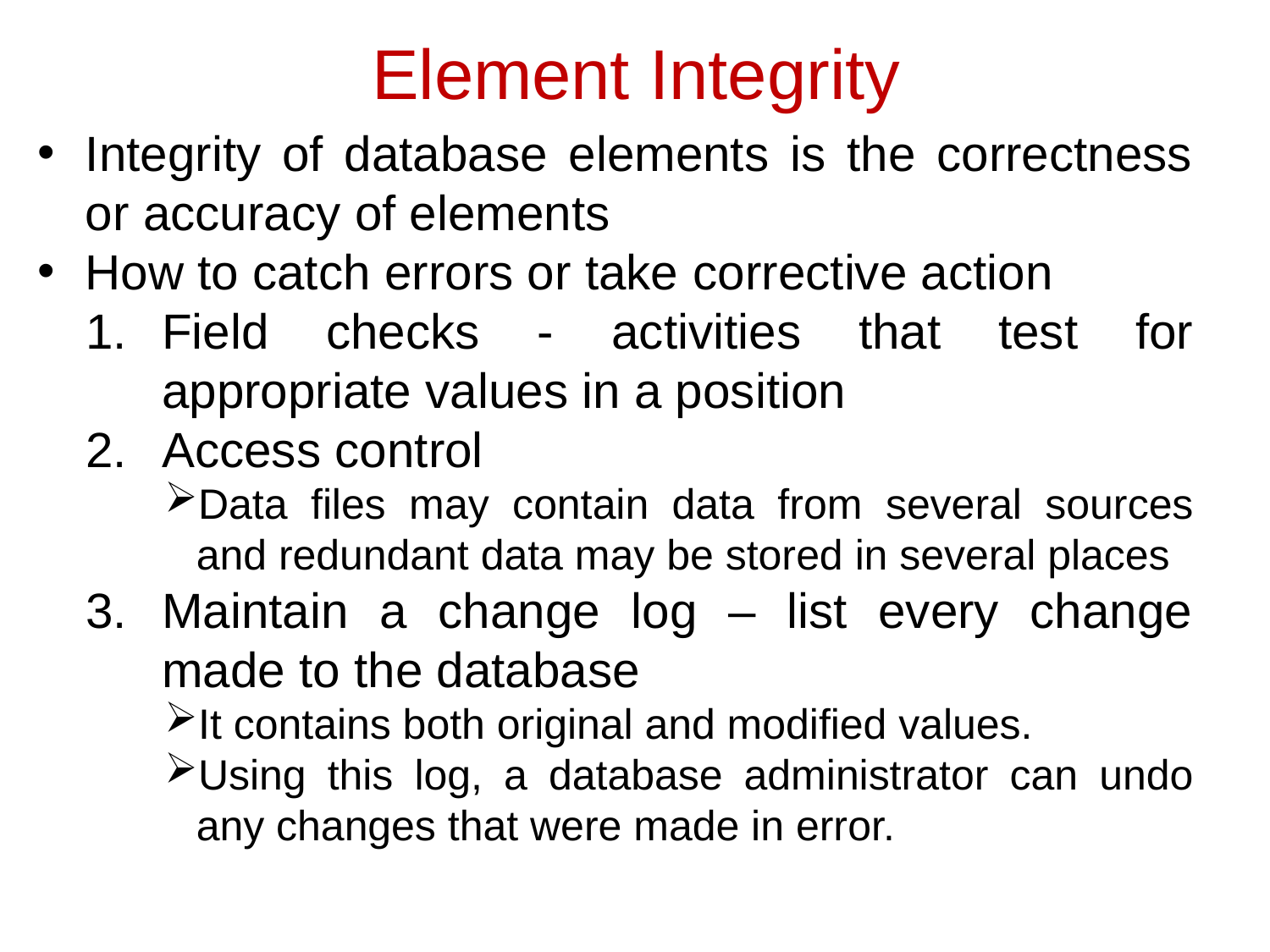

# Element Integrity
Integrity of database elements is the correctness or accuracy of elements
How to catch errors or take corrective action
Field checks - activities that test for appropriate values in a position
Access control
Data files may contain data from several sources and redundant data may be stored in several places
Maintain a change log – list every change made to the database
It contains both original and modified values.
Using this log, a database administrator can undo any changes that were made in error.